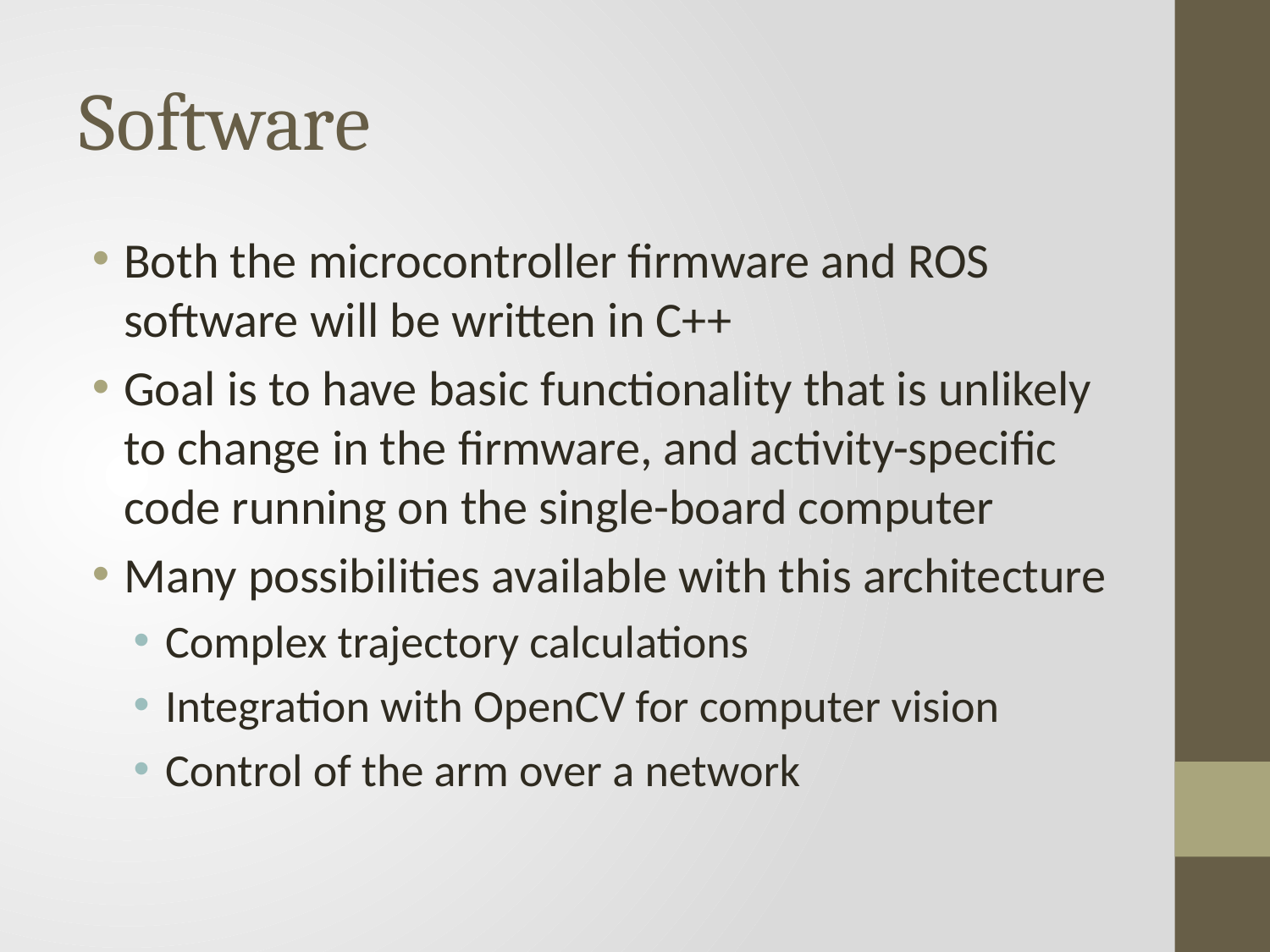

# Software
Both the microcontroller firmware and ROS software will be written in C++
Goal is to have basic functionality that is unlikely to change in the firmware, and activity-specific code running on the single-board computer
Many possibilities available with this architecture
Complex trajectory calculations
Integration with OpenCV for computer vision
Control of the arm over a network